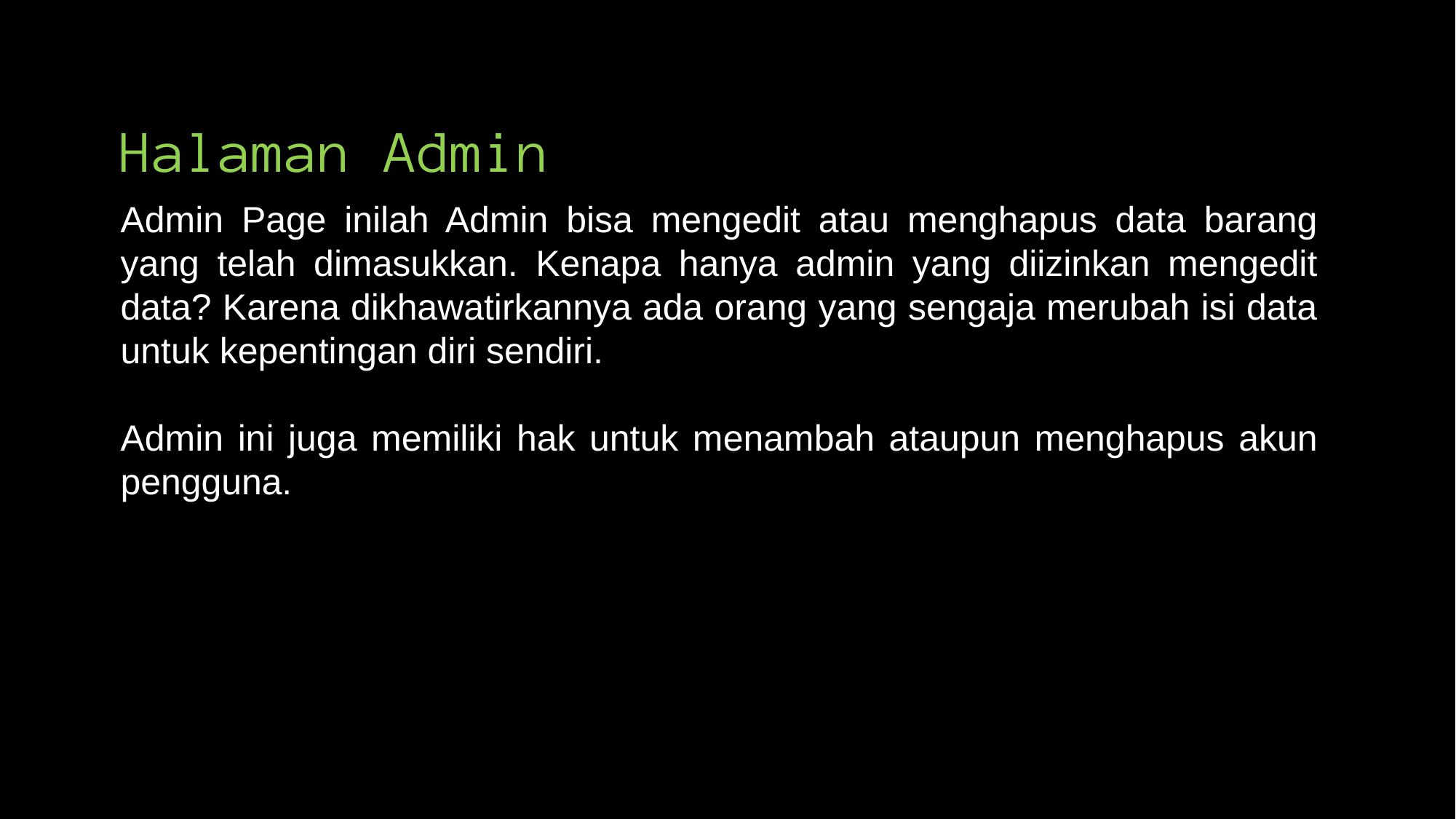

# Halaman Admin
Admin Page inilah Admin bisa mengedit atau menghapus data barang yang telah dimasukkan. Kenapa hanya admin yang diizinkan mengedit data? Karena dikhawatirkannya ada orang yang sengaja merubah isi data untuk kepentingan diri sendiri.

Admin ini juga memiliki hak untuk menambah ataupun menghapus akun pengguna.